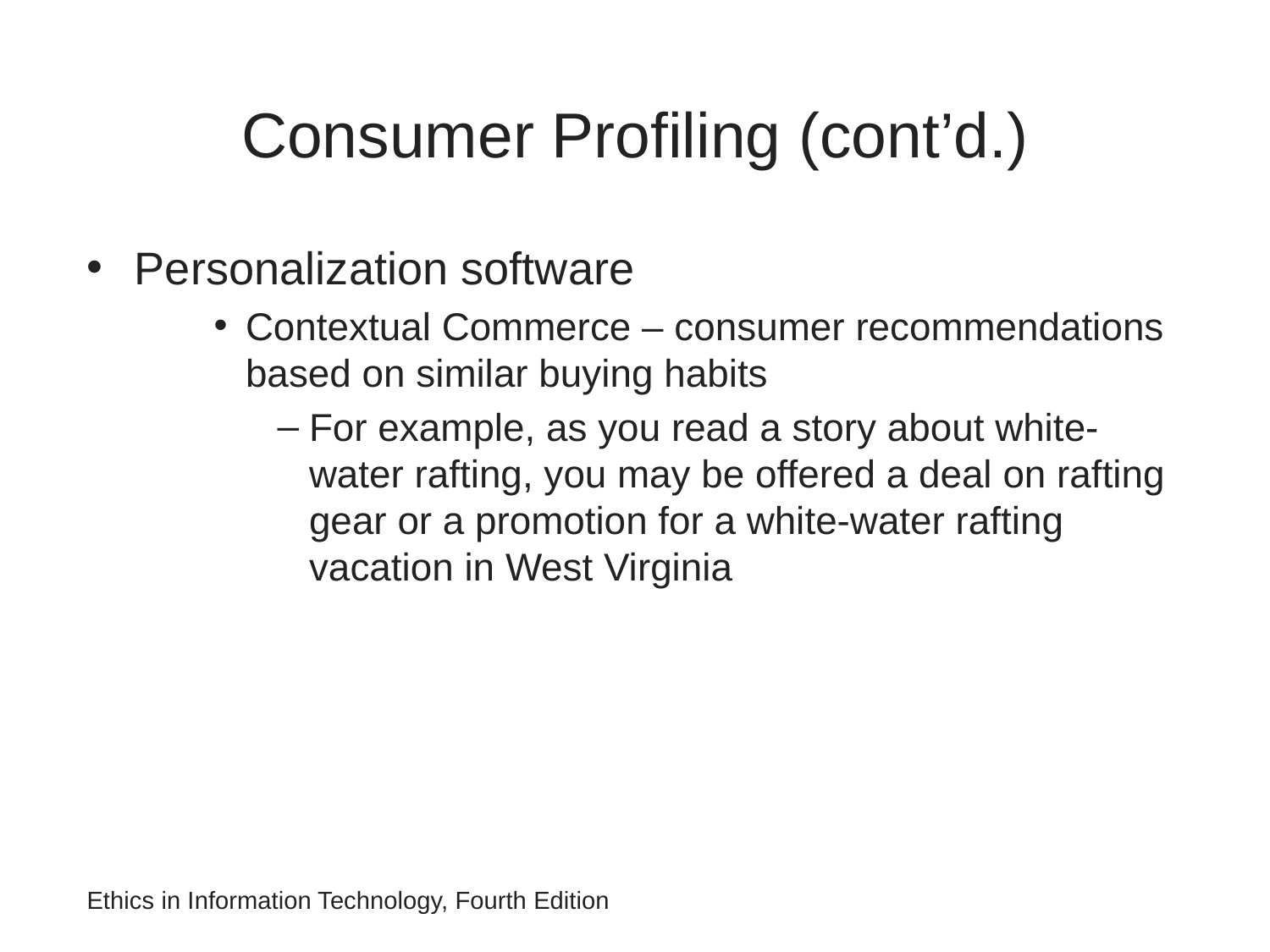

# Consumer Profiling (cont’d.)
Personalization software
Contextual Commerce – consumer recommendations based on similar buying habits
For example, as you read a story about white-water rafting, you may be offered a deal on rafting gear or a promotion for a white-water rafting vacation in West Virginia
Ethics in Information Technology, Fourth Edition